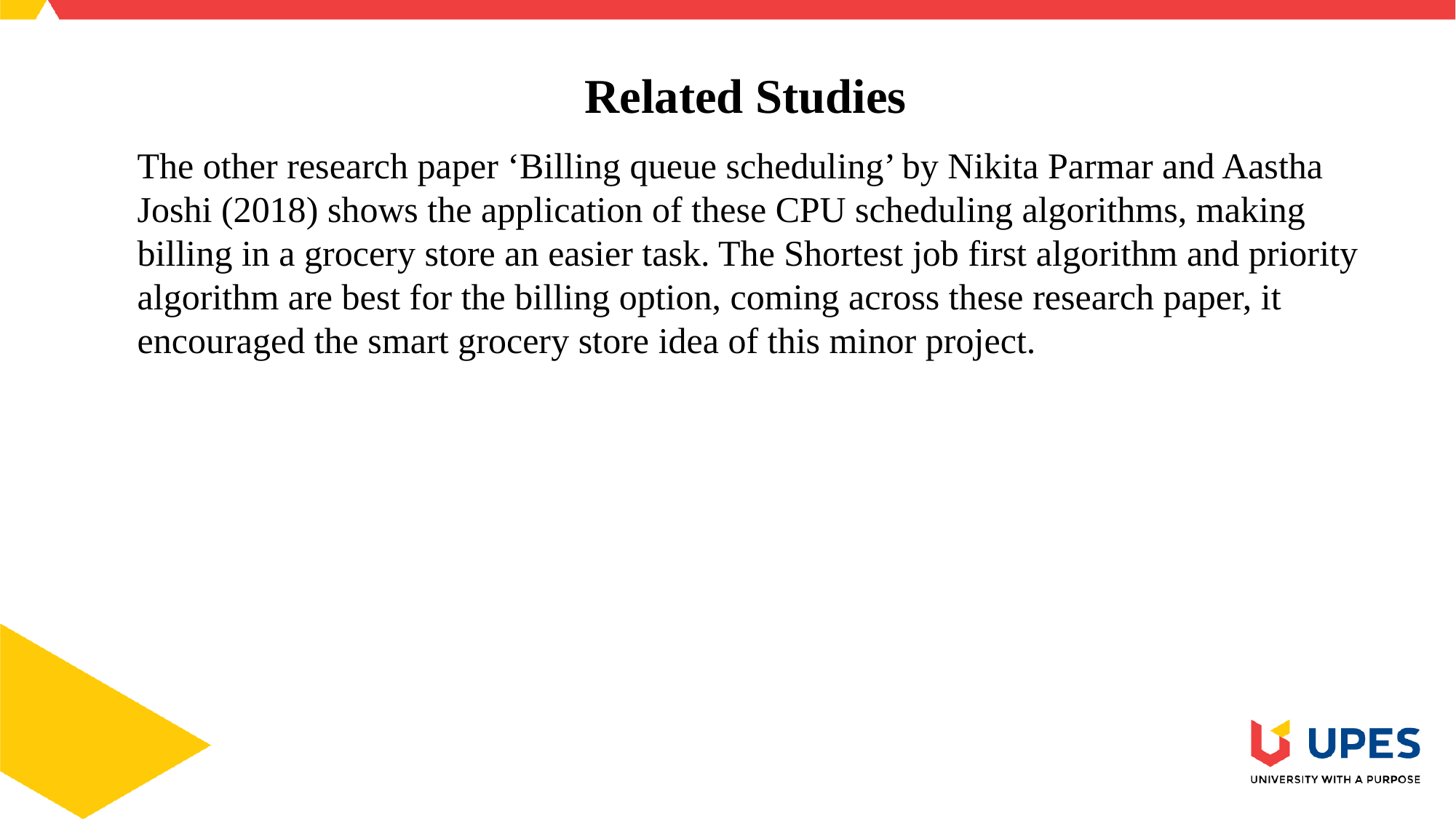

# Related Studies
 	The other research paper ‘Billing queue scheduling’ by Nikita Parmar and Aastha Joshi (2018) shows the application of these CPU scheduling algorithms, making billing in a grocery store an easier task. The Shortest job first algorithm and priority algorithm are best for the billing option, coming across these research paper, it encouraged the smart grocery store idea of this minor project.